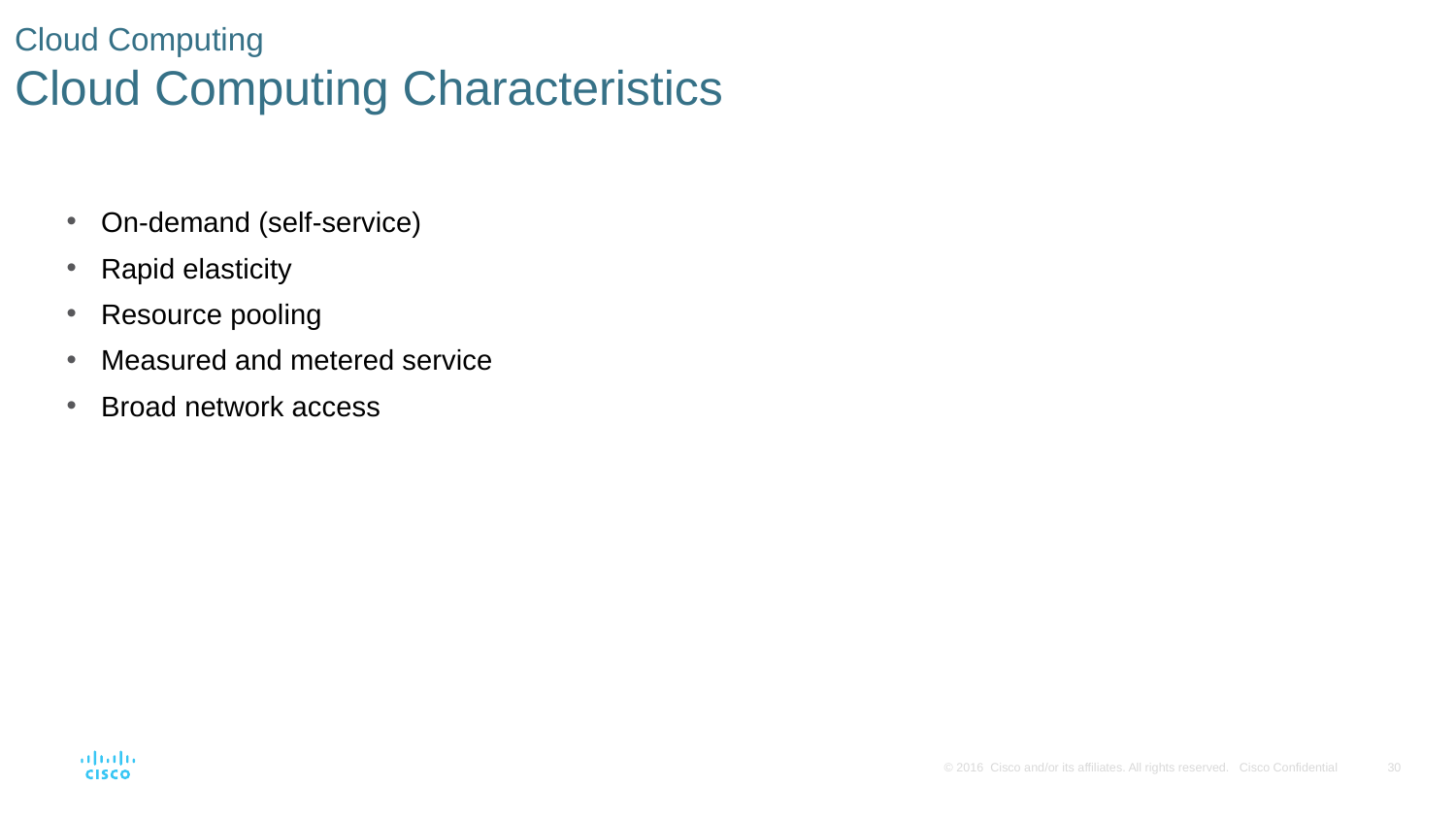

# Cloud Computing Cloud Computing Characteristics
On-demand (self-service)
Rapid elasticity
Resource pooling
Measured and metered service
Broad network access